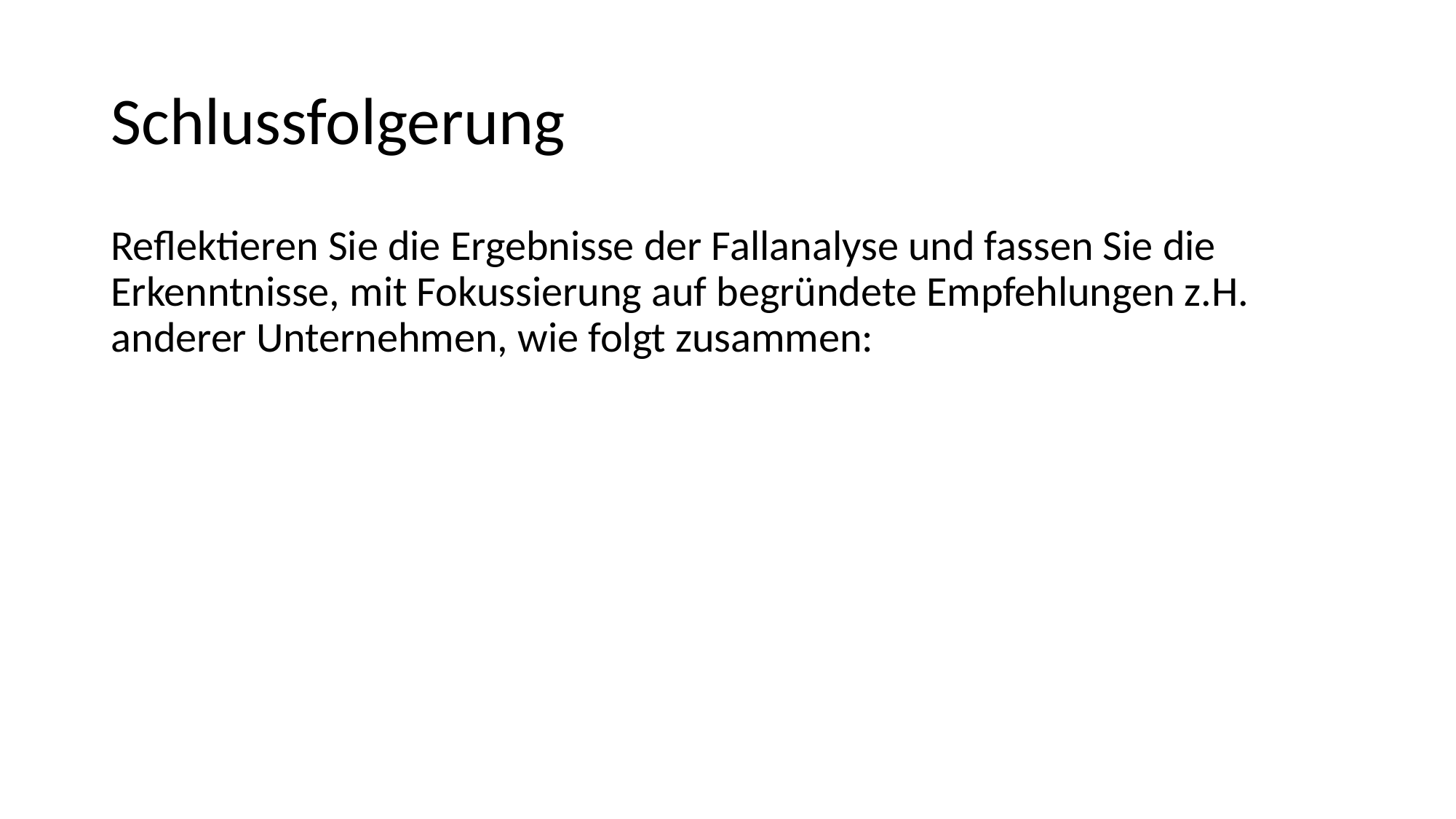

# Schlussfolgerung
Reflektieren Sie die Ergebnisse der Fallanalyse und fassen Sie die Erkenntnisse, mit Fokussierung auf begründete Empfehlungen z.H. anderer Unternehmen, wie folgt zusammen: